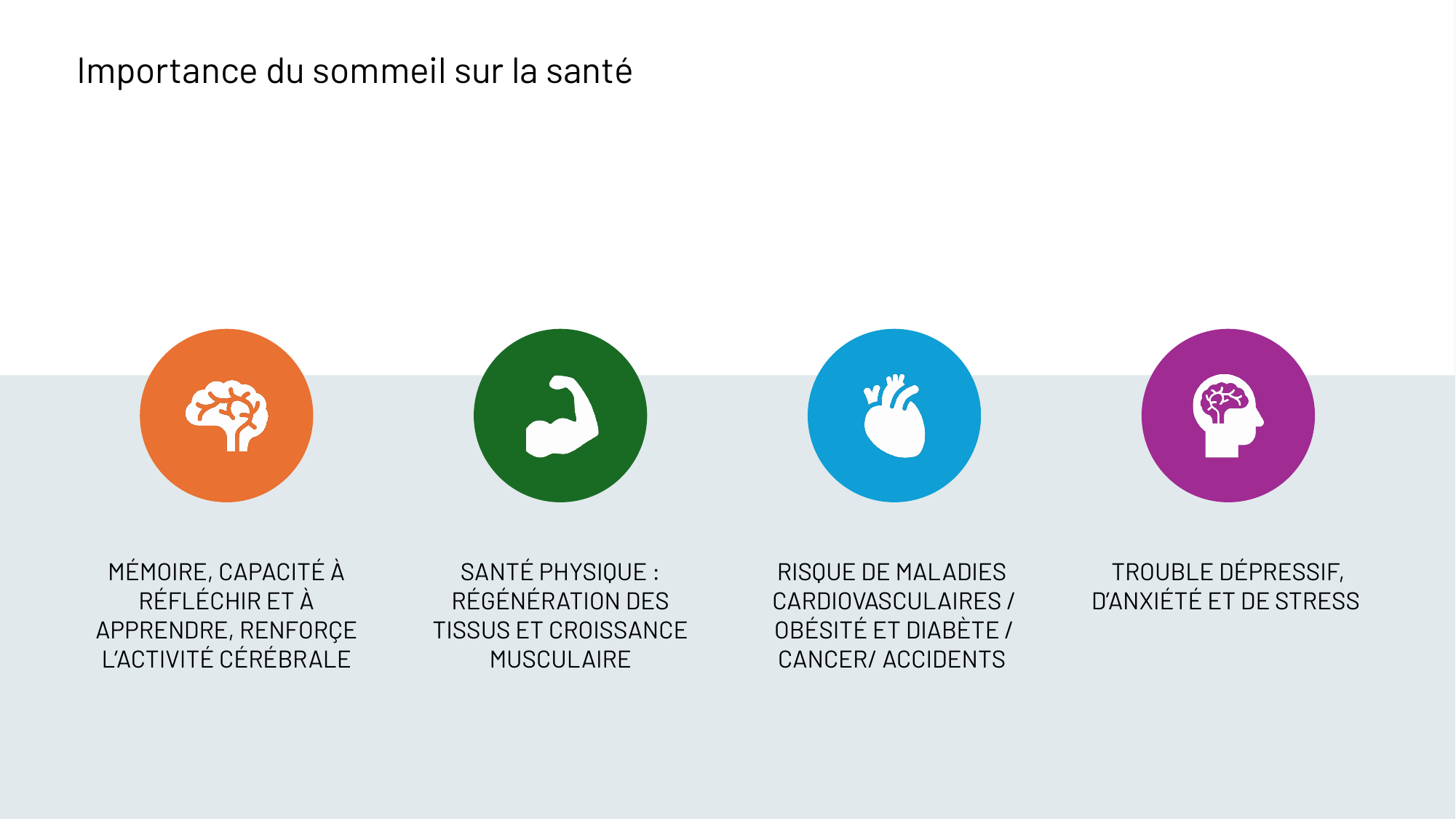

Importance du sommeil sur la santé
Mémoire, capacité à réfléchir et à apprendre, renforçe l’activité cérébrale
Santé physique : régénération des tissus et croissance musculaire
Risque de maladies  cardiovasculaires / obésité et diabète / cancer/ accidents
Trouble dépressif, d’anxiété et de stress